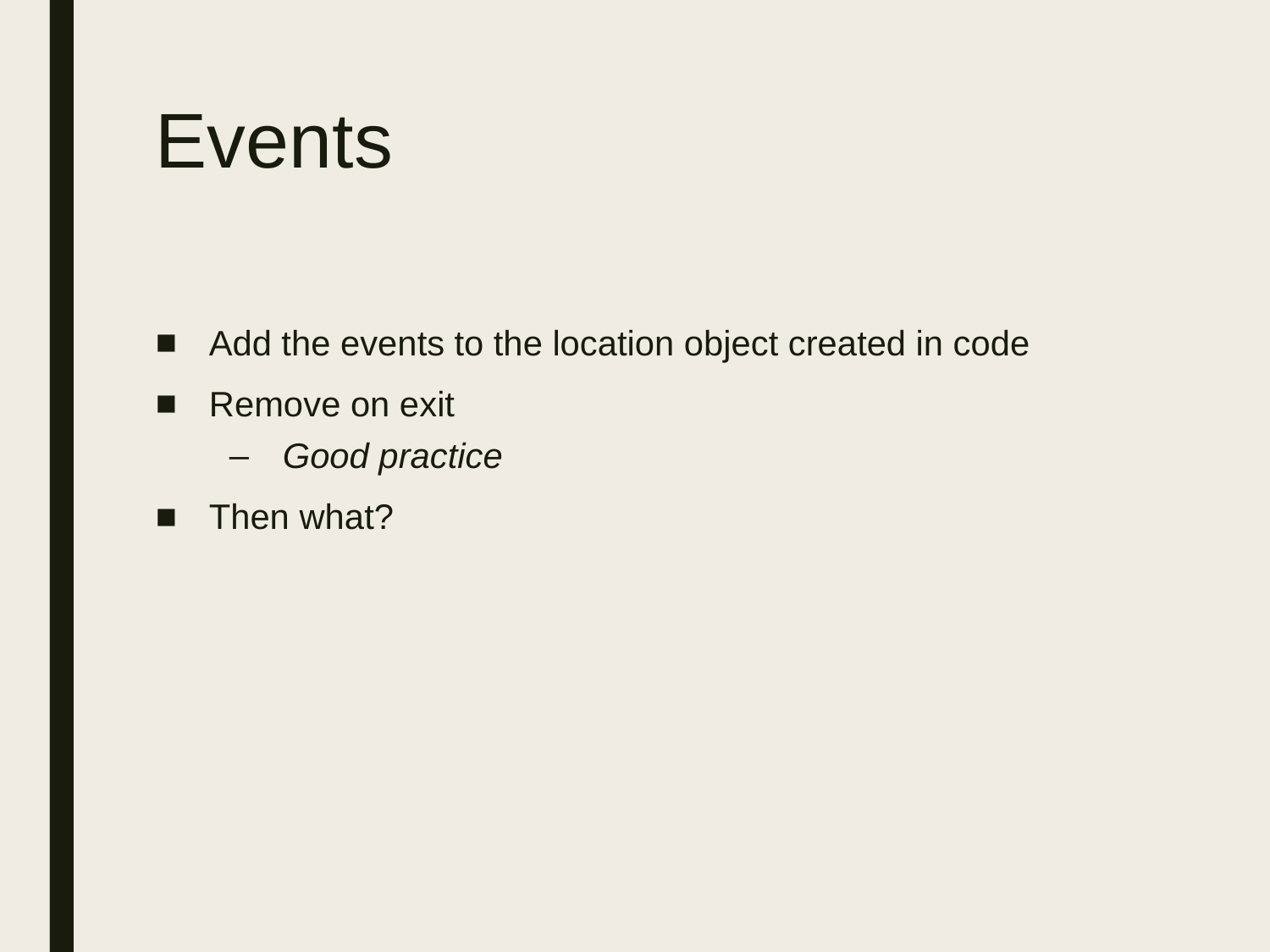

# Events
Add the events to the location object created in code
Remove on exit
Good practice
Then what?